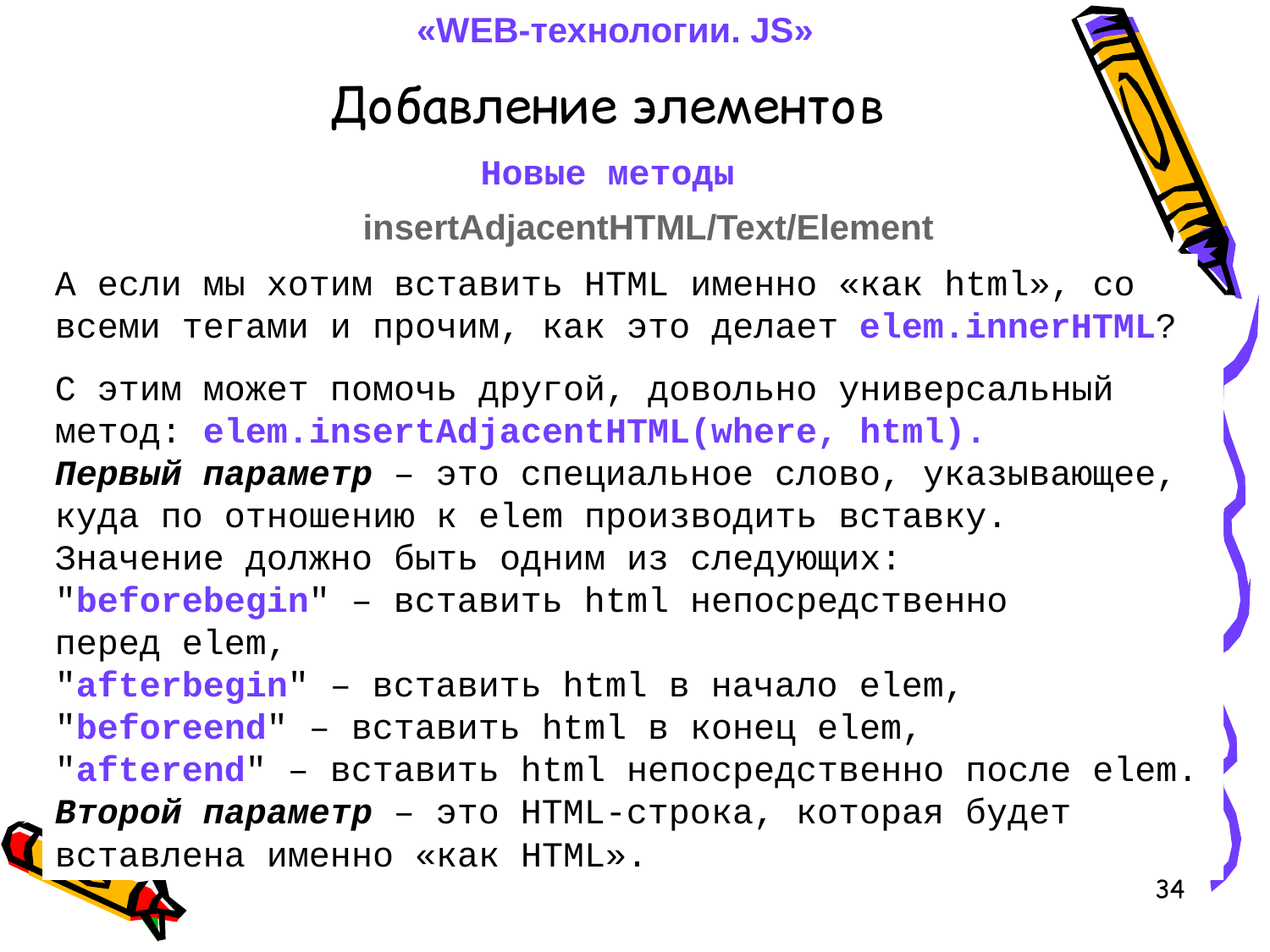

«WEB-технологии. JS»
Добавление элементов
Новые методы
insertAdjacentHTML/Text/Element
А если мы хотим вставить HTML именно «как html», со всеми тегами и прочим, как это делает elem.innerHTML?
С этим может помочь другой, довольно универсальный метод: elem.insertAdjacentHTML(where, html).
Первый параметр – это специальное слово, указывающее, куда по отношению к elem производить вставку.
Значение должно быть одним из следующих:
"beforebegin" – вставить html непосредственно перед elem,
"afterbegin" – вставить html в начало elem,
"beforeend" – вставить html в конец elem,
"afterend" – вставить html непосредственно после elem.
Второй параметр – это HTML-строка, которая будет вставлена именно «как HTML».
34